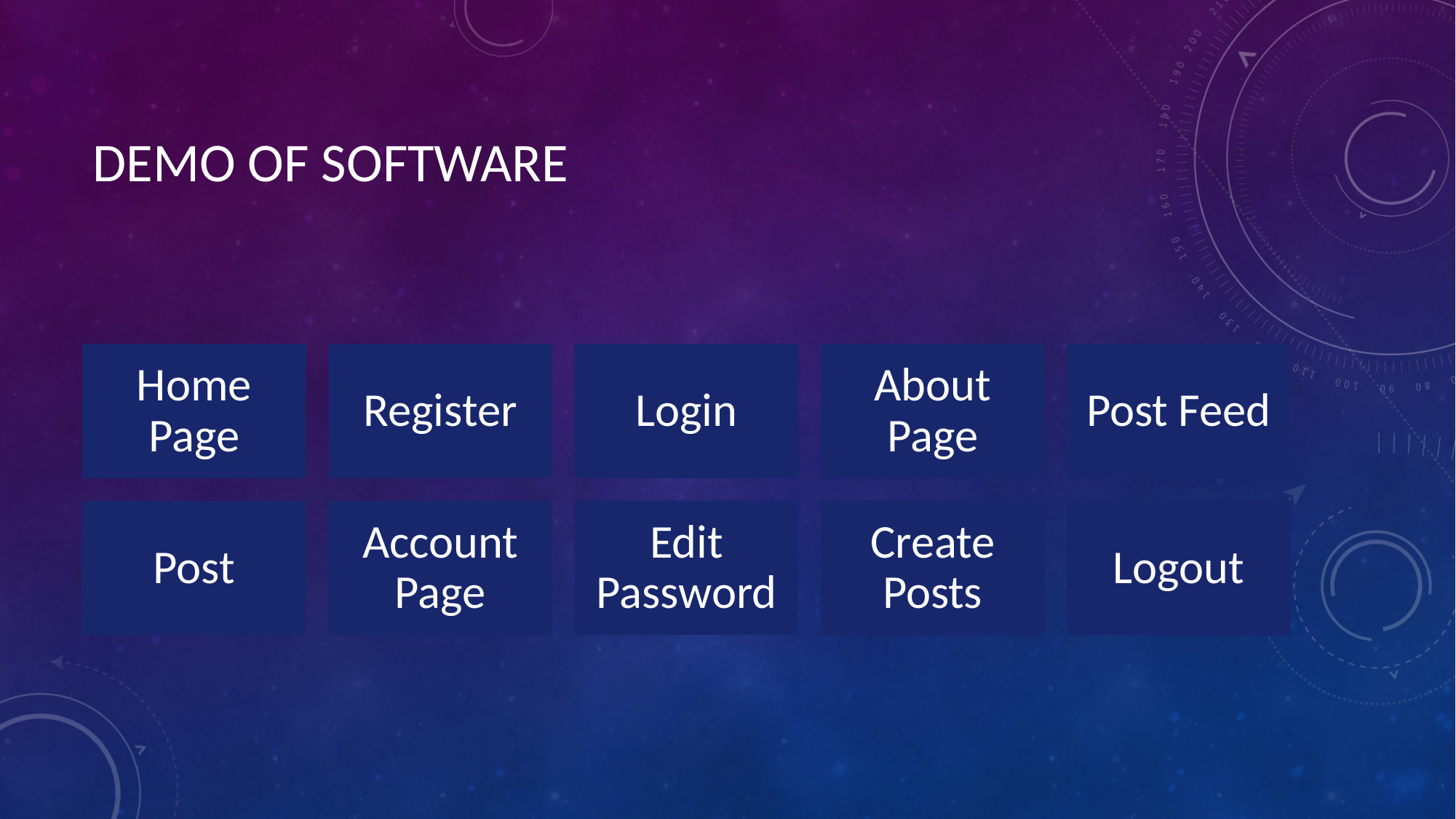

# Demo of Software
Home Page
Register
Login
About Page
Post Feed
Post
Account Page
Edit Password
Create Posts
Logout